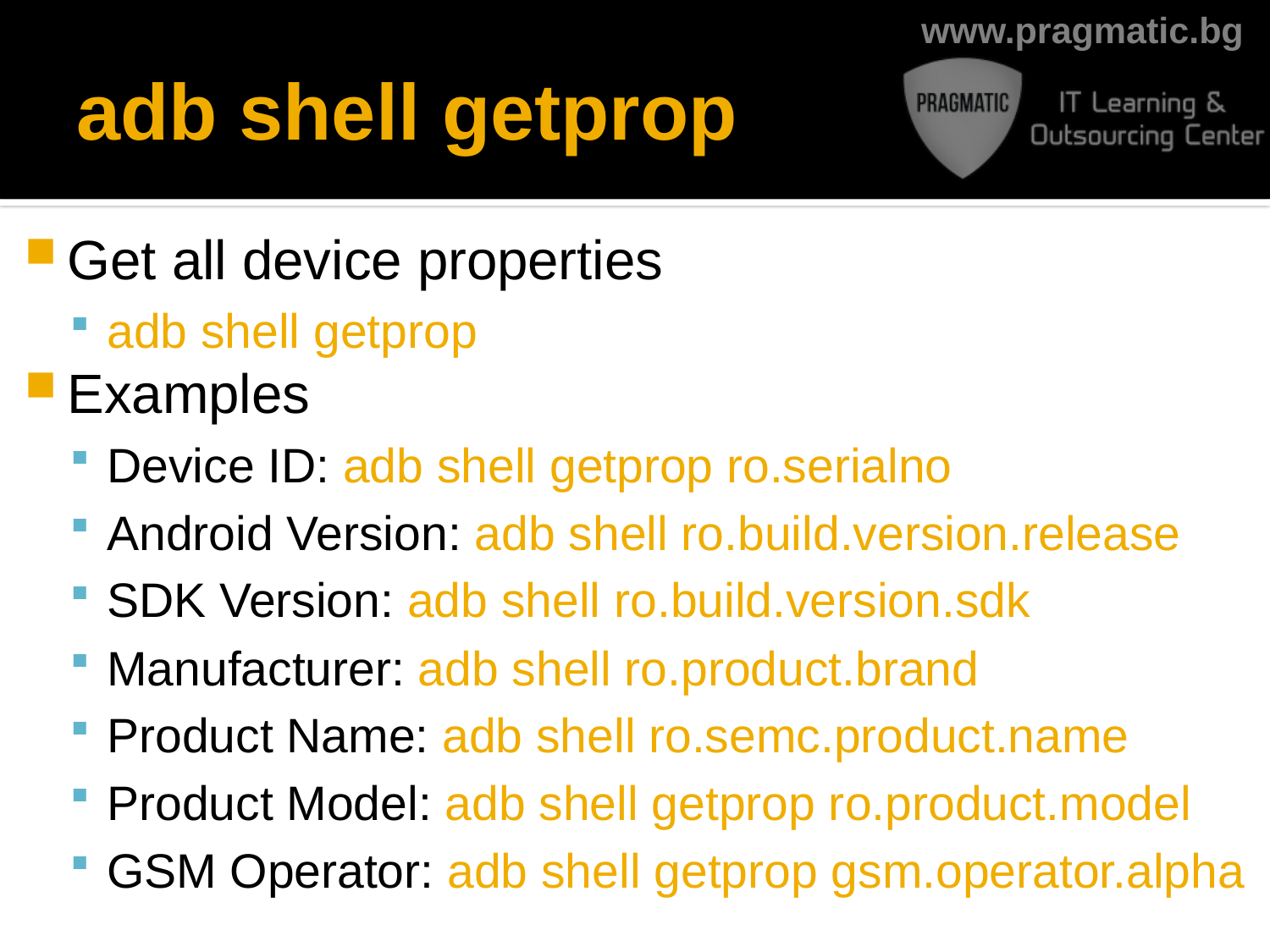

# adb shell getprop
Get all device properties
adb shell getprop
Examples
Device ID: adb shell getprop ro.serialno
Android Version: adb shell ro.build.version.release
SDK Version: adb shell ro.build.version.sdk
Manufacturer: adb shell ro.product.brand
Product Name: adb shell ro.semc.product.name
Product Model: adb shell getprop ro.product.model
GSM Operator: adb shell getprop gsm.operator.alpha